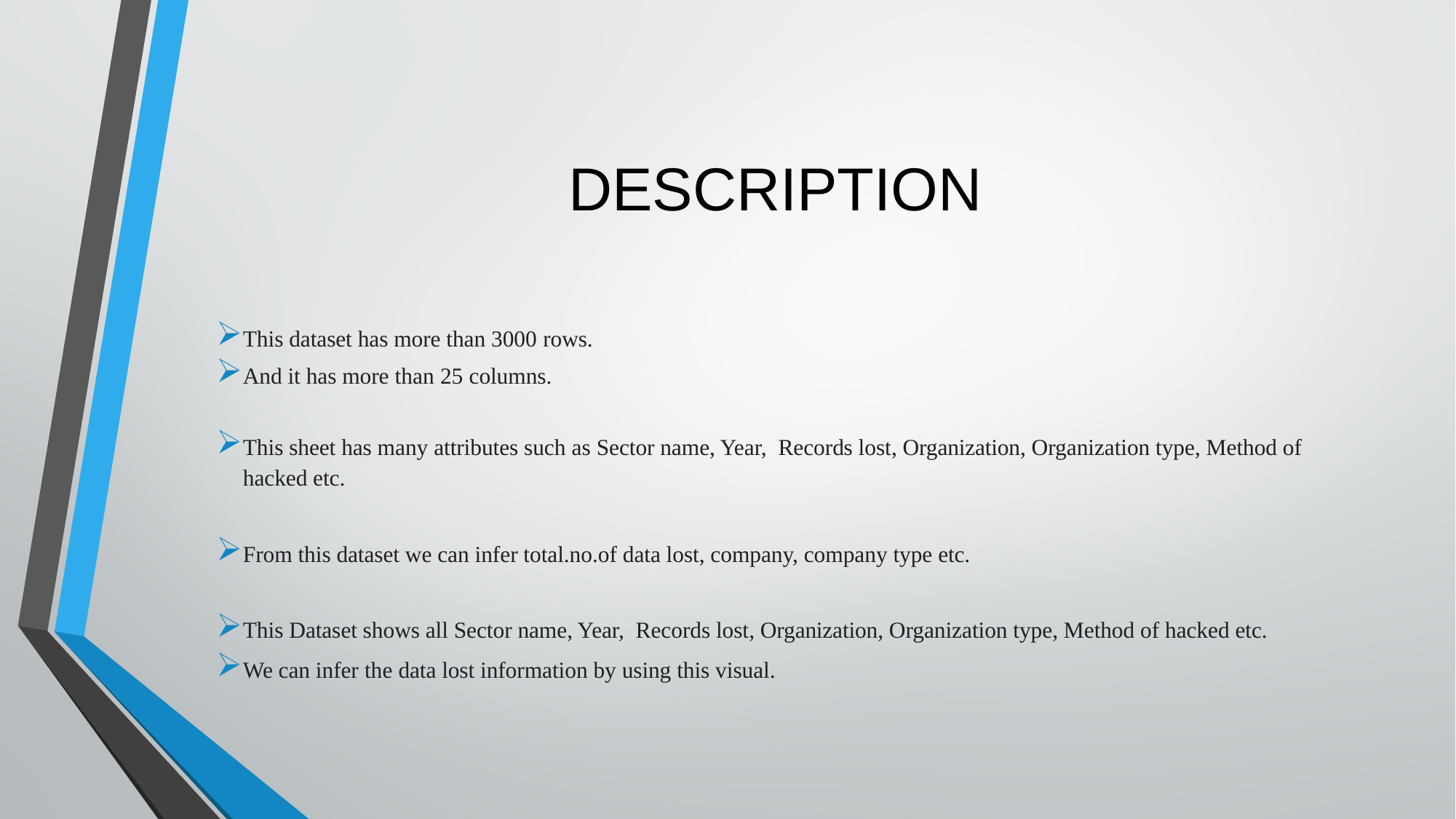

# DESCRIPTION
This dataset has more than 3000 rows.
And it has more than 25 columns.

This sheet has many attributes such as Sector name, Year,  Records lost, Organization, Organization type, Method of hacked etc.

From this dataset we can infer total.no.of data lost, company, company type etc.

This Dataset shows all Sector name, Year,  Records lost, Organization, Organization type, Method of hacked etc.
We can infer the data lost information by using this visual.